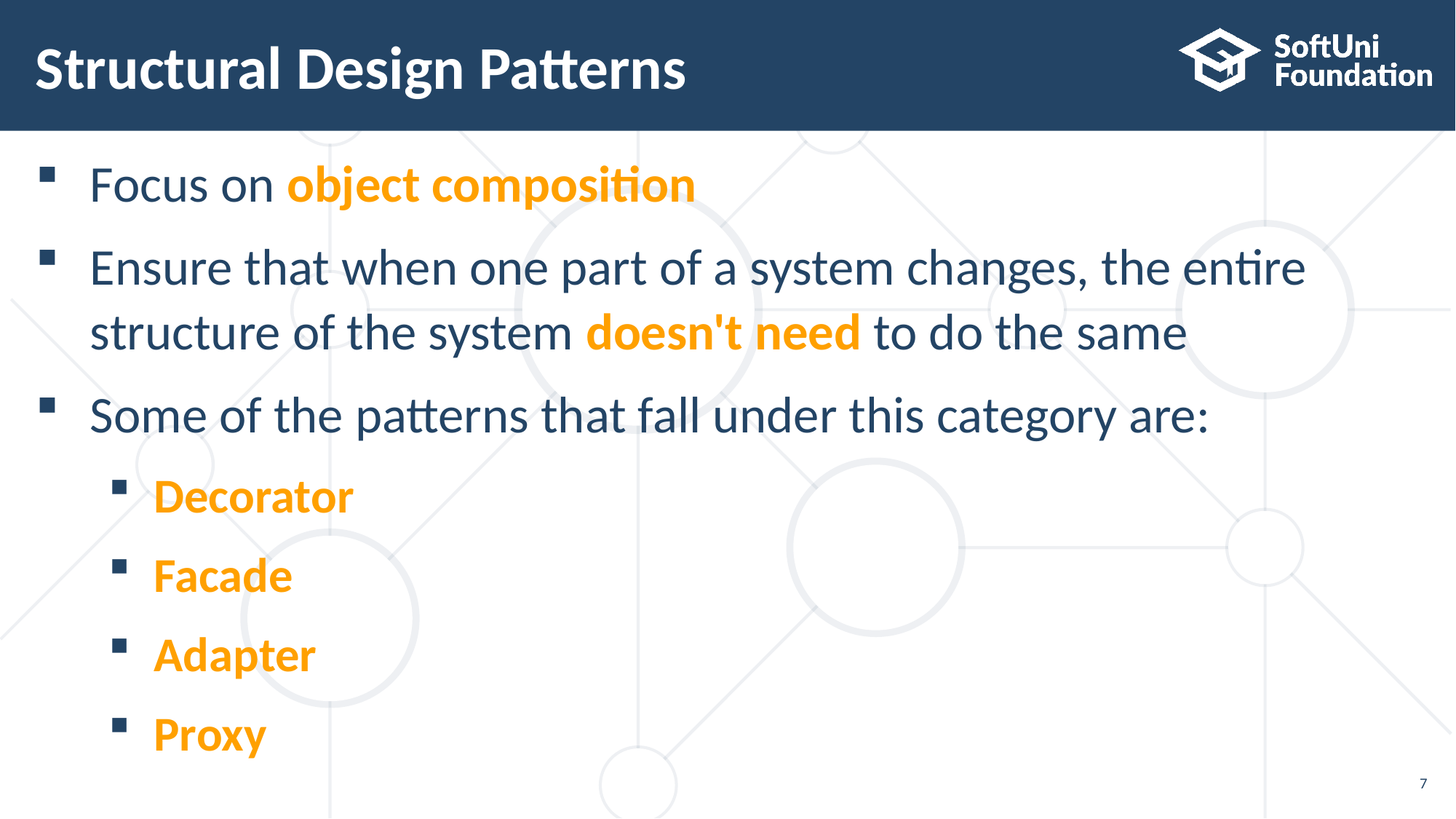

# Structural Design Patterns
Focus on object composition
Ensure that when one part of a system changes, the entire
structure of the system doesn't need to do the same
Some of the patterns that fall under this category are:
Decorator
Facade
Adapter
Proxy
7